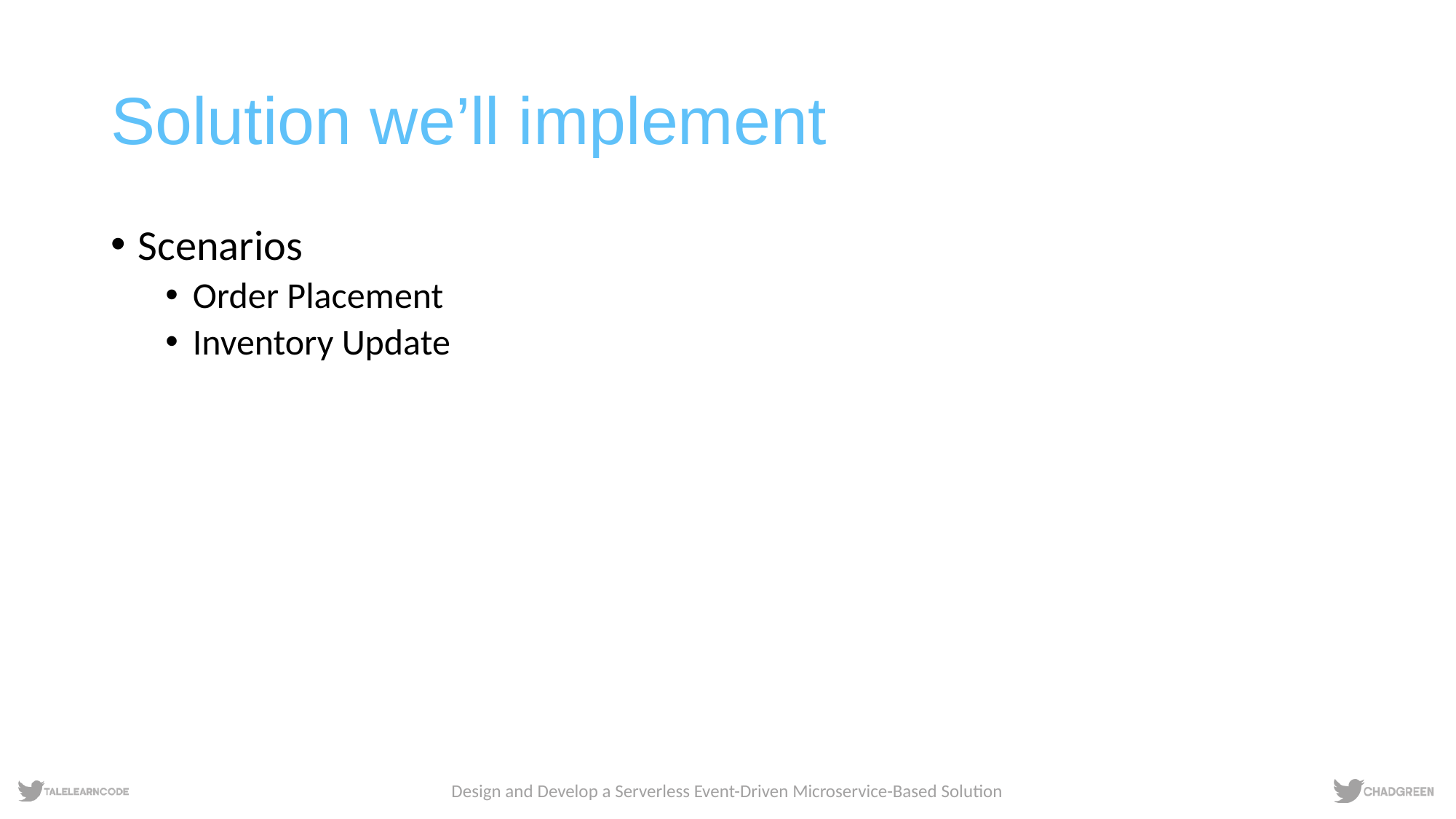

# Solution we’ll implement
Scenarios
Order Placement
Inventory Update